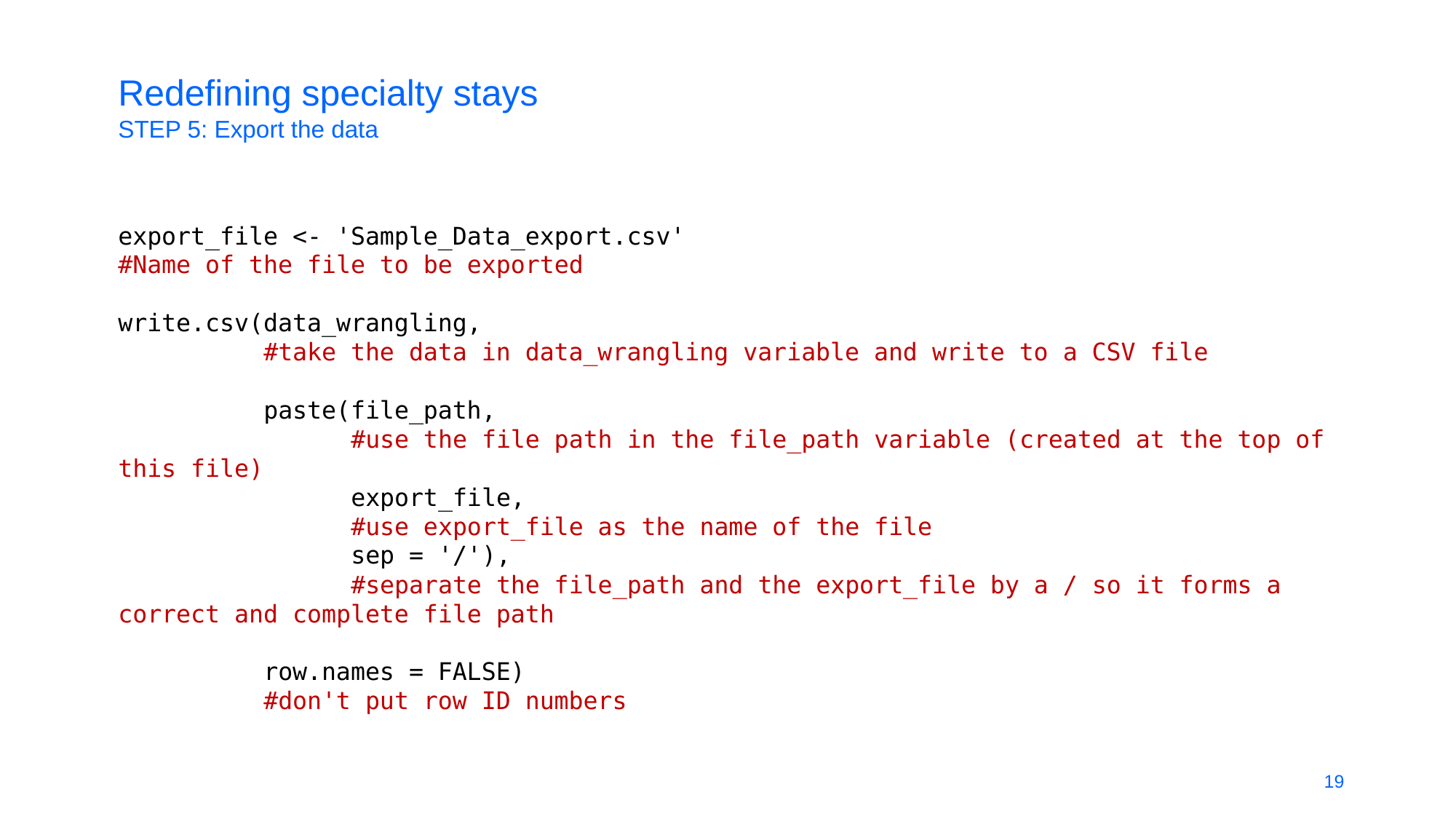

Redefining specialty stays
STEP 5: Export the data
export_file <- 'Sample_Data_export.csv'
#Name of the file to be exported

write.csv(data_wrangling,
          #take the data in data_wrangling variable and write to a CSV file

          paste(file_path,
                #use the file path in the file_path variable (created at the top of this file)
                export_file,
                #use export_file as the name of the file
                sep = '/'),
                #separate the file_path and the export_file by a / so it forms a correct and complete file path

          row.names = FALSE)
          #don't put row ID numbers
19